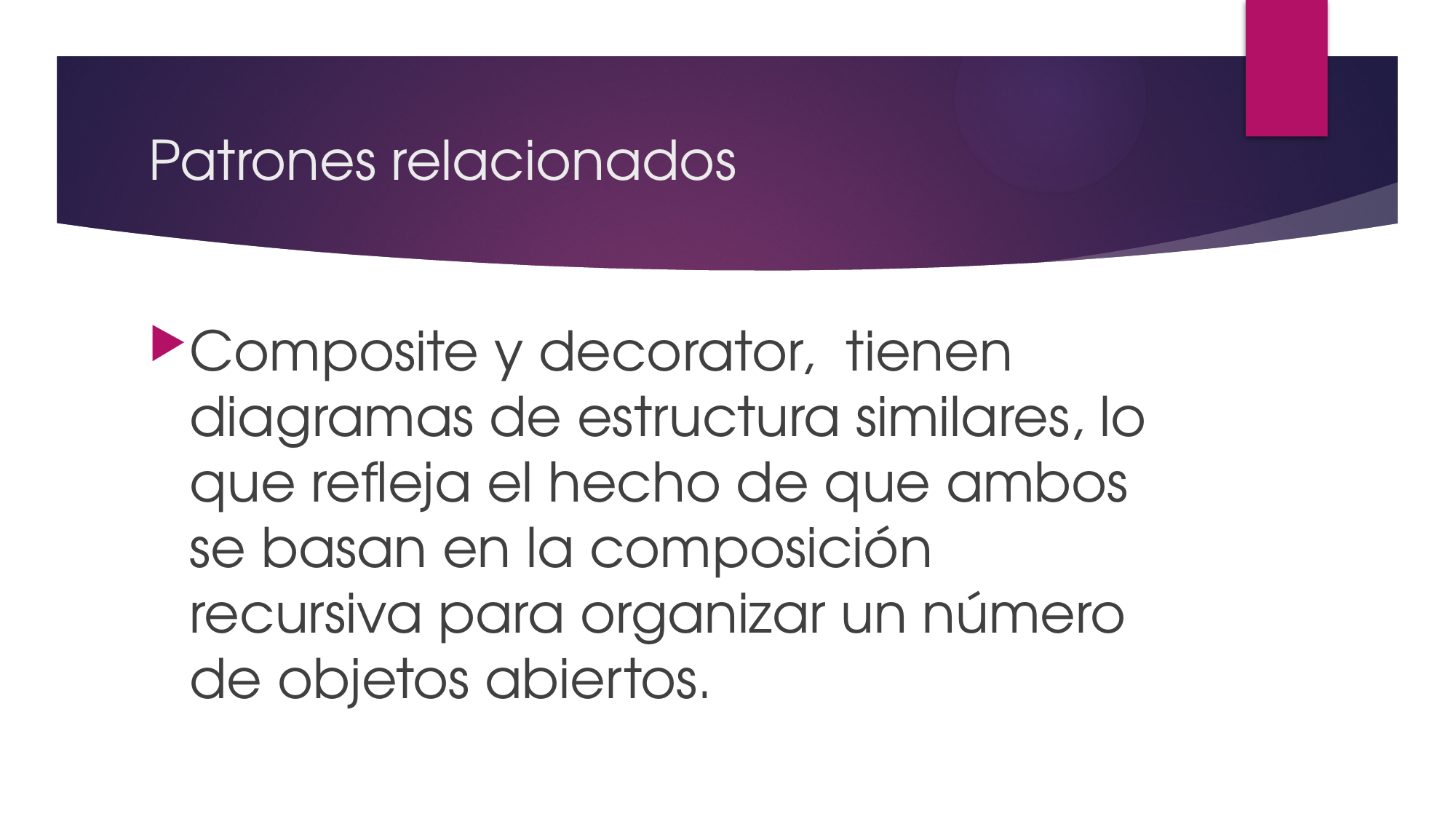

# Patrones relacionados
Composite y decorator,  tienen diagramas de estructura similares, lo que refleja el hecho de que ambos se basan en la composición recursiva para organizar un número de objetos abiertos.